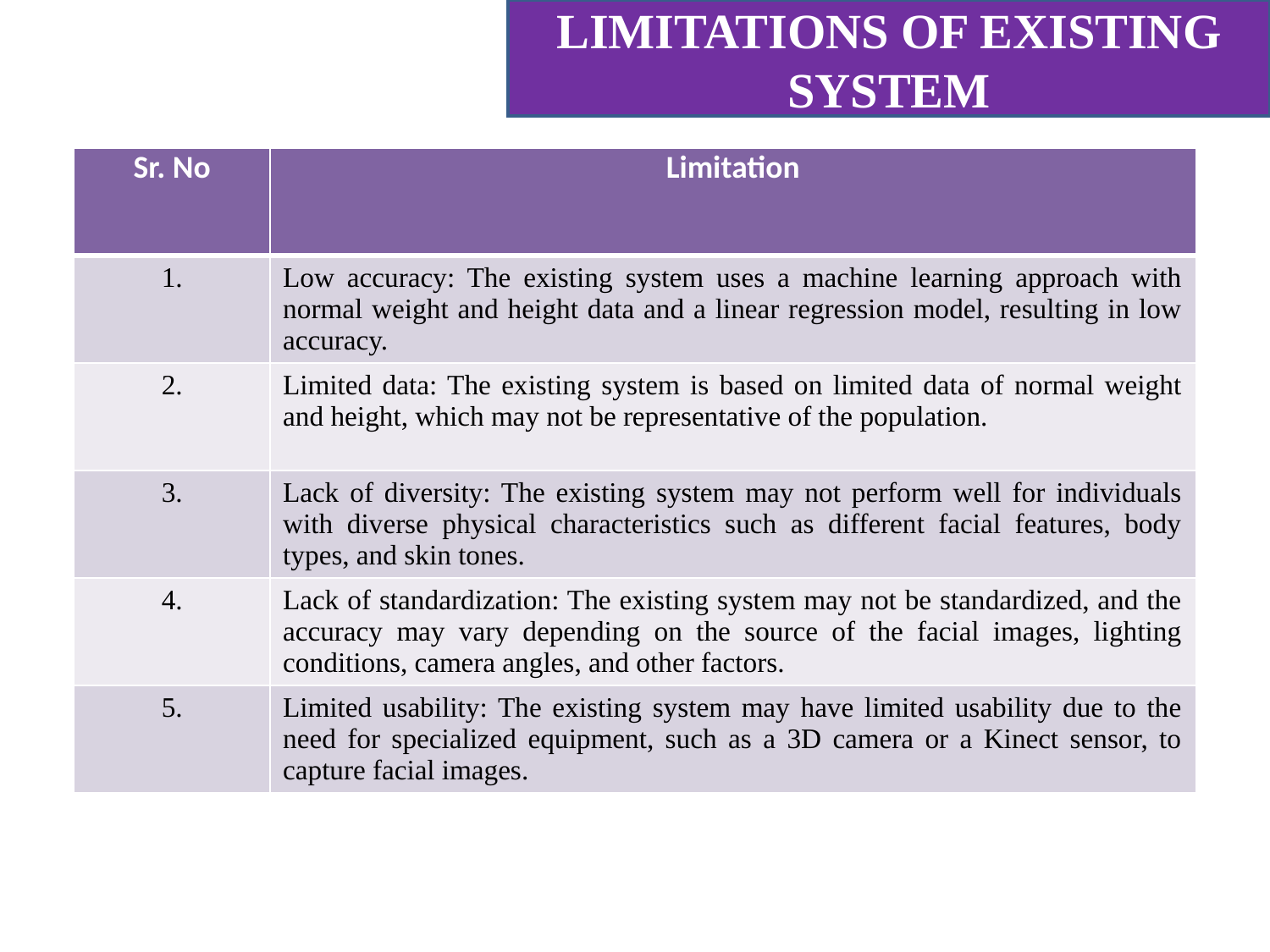

LIMITATIONS OF EXISTING SYSTEM
| Sr. No | Limitation |
| --- | --- |
| 1. | Low accuracy: The existing system uses a machine learning approach with normal weight and height data and a linear regression model, resulting in low accuracy. |
| 2. | Limited data: The existing system is based on limited data of normal weight and height, which may not be representative of the population. |
| 3. | Lack of diversity: The existing system may not perform well for individuals with diverse physical characteristics such as different facial features, body types, and skin tones. |
| 4. | Lack of standardization: The existing system may not be standardized, and the accuracy may vary depending on the source of the facial images, lighting conditions, camera angles, and other factors. |
| 5. | Limited usability: The existing system may have limited usability due to the need for specialized equipment, such as a 3D camera or a Kinect sensor, to capture facial images. |